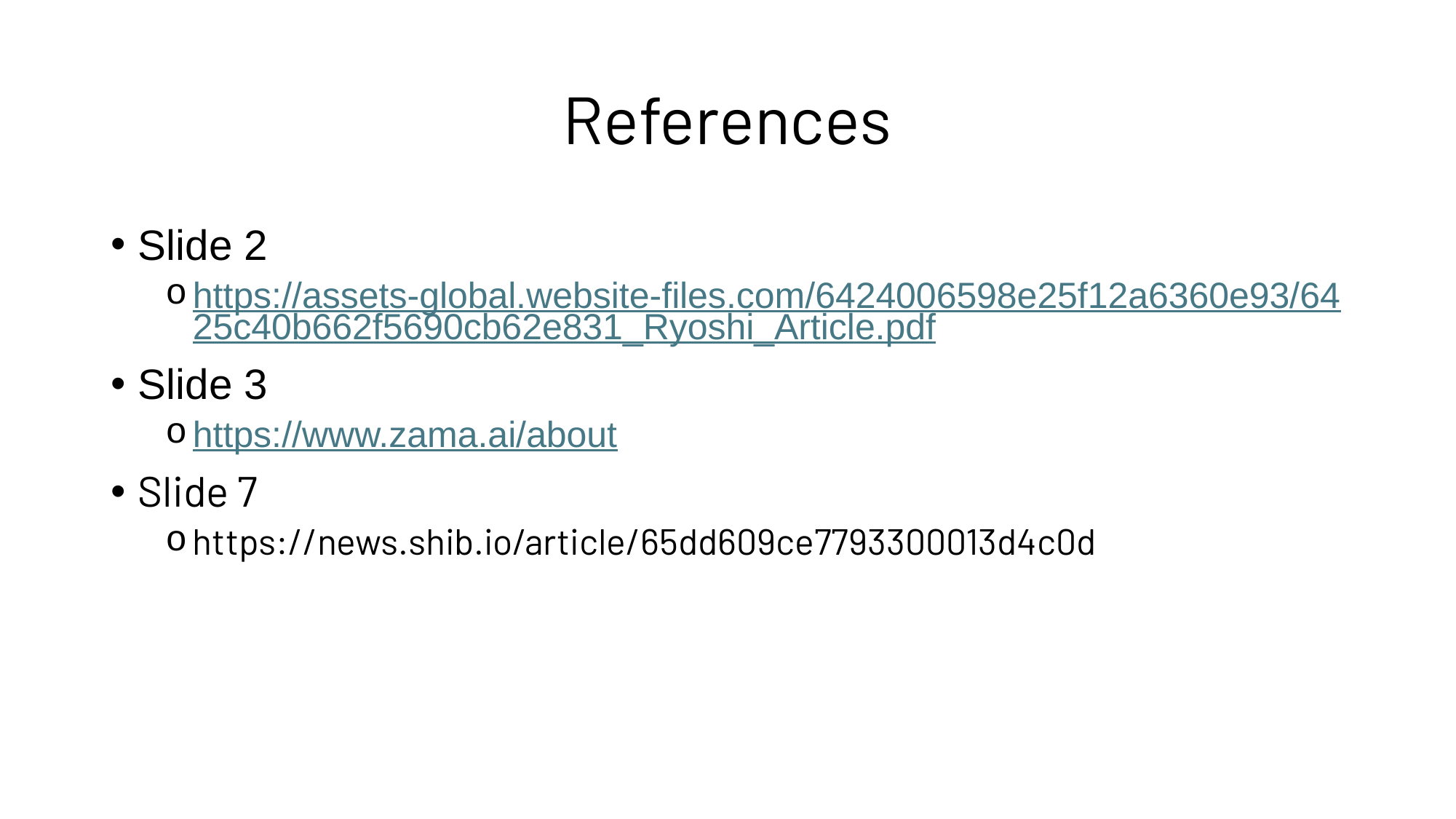

# References
Slide 2
https://assets-global.website-files.com/6424006598e25f12a6360e93/6425c40b662f5690cb62e831_Ryoshi_Article.pdf
Slide 3
https://www.zama.ai/about
Slide 7
https://news.shib.io/article/65dd609ce7793300013d4c0d